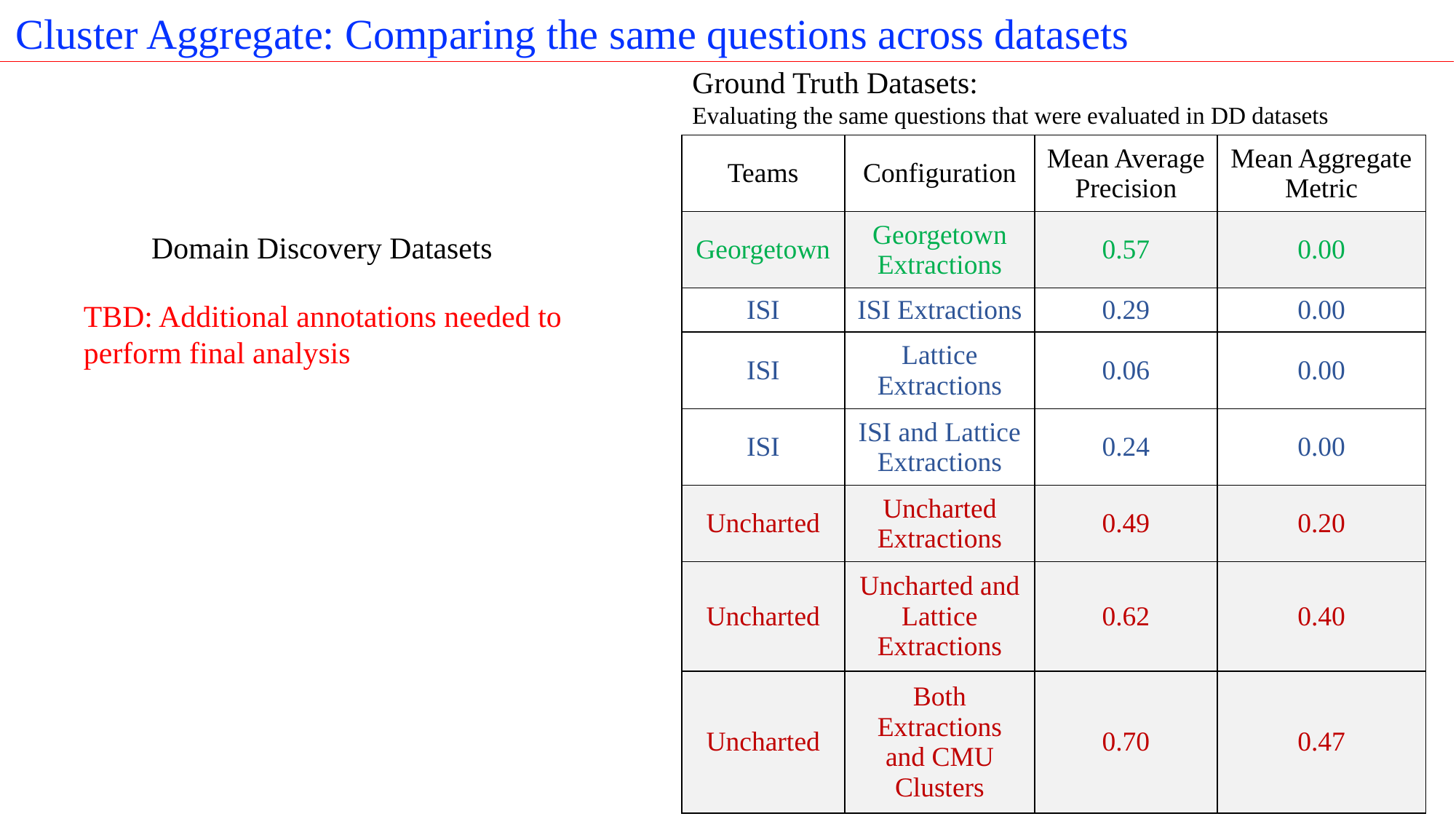

Cluster Aggregate: Comparing the same questions across datasets
Ground Truth Datasets:
Evaluating the same questions that were evaluated in DD datasets
| Teams | Configuration | Mean Average Precision | Mean Aggregate Metric |
| --- | --- | --- | --- |
| Georgetown | Georgetown Extractions | 0.57 | 0.00 |
| ISI | ISI Extractions | 0.29 | 0.00 |
| ISI | Lattice Extractions | 0.06 | 0.00 |
| ISI | ISI and Lattice Extractions | 0.24 | 0.00 |
| Uncharted | Uncharted Extractions | 0.49 | 0.20 |
| Uncharted | Uncharted and Lattice Extractions | 0.62 | 0.40 |
| Uncharted | Both Extractions and CMU Clusters | 0.70 | 0.47 |
Domain Discovery Datasets
TBD: Additional annotations needed to perform final analysis